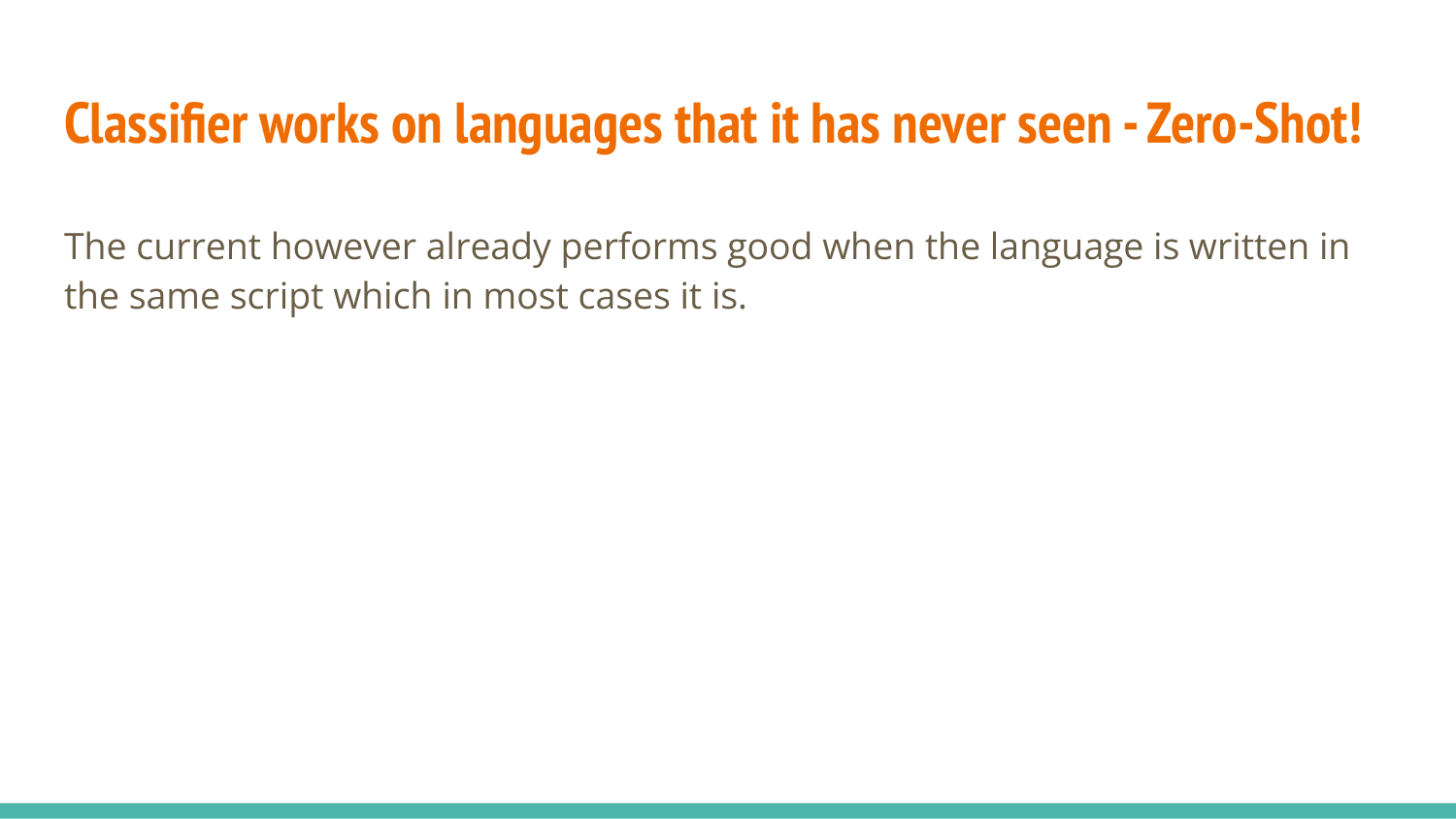

# Classifier works on languages that it has never seen - Zero-Shot!
The current however already performs good when the language is written in the same script which in most cases it is.